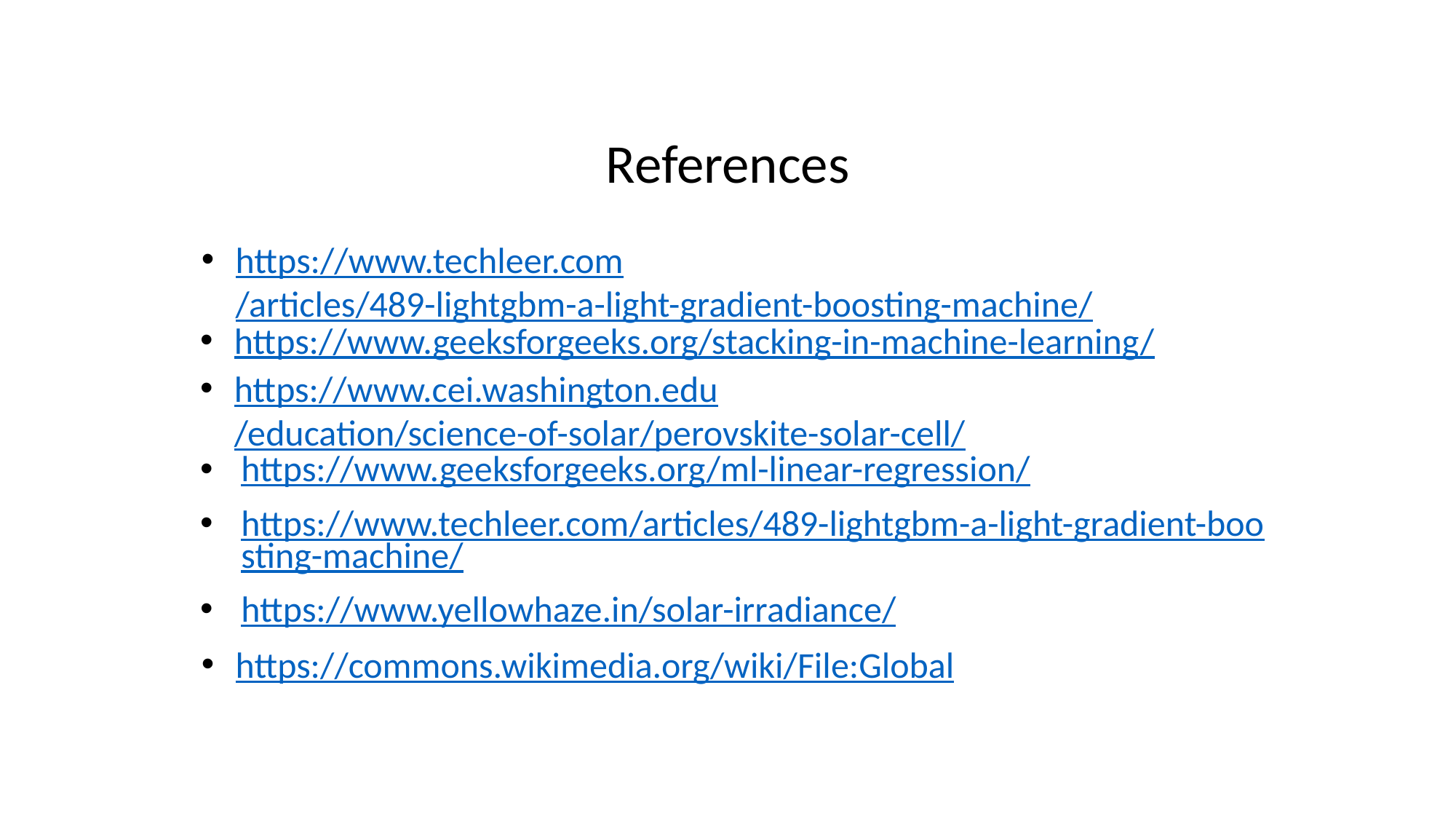

# References
https://www.techleer.com/articles/489-lightgbm-a-light-gradient-boosting-machine/
https://www.geeksforgeeks.org/stacking-in-machine-learning/
https://www.cei.washington.edu/education/science-of-solar/perovskite-solar-cell/
https://www.geeksforgeeks.org/ml-linear-regression/
https://www.techleer.com/articles/489-lightgbm-a-light-gradient-boosting-machine/
https://www.yellowhaze.in/solar-irradiance/

https://commons.wikimedia.org/wiki/File:Global